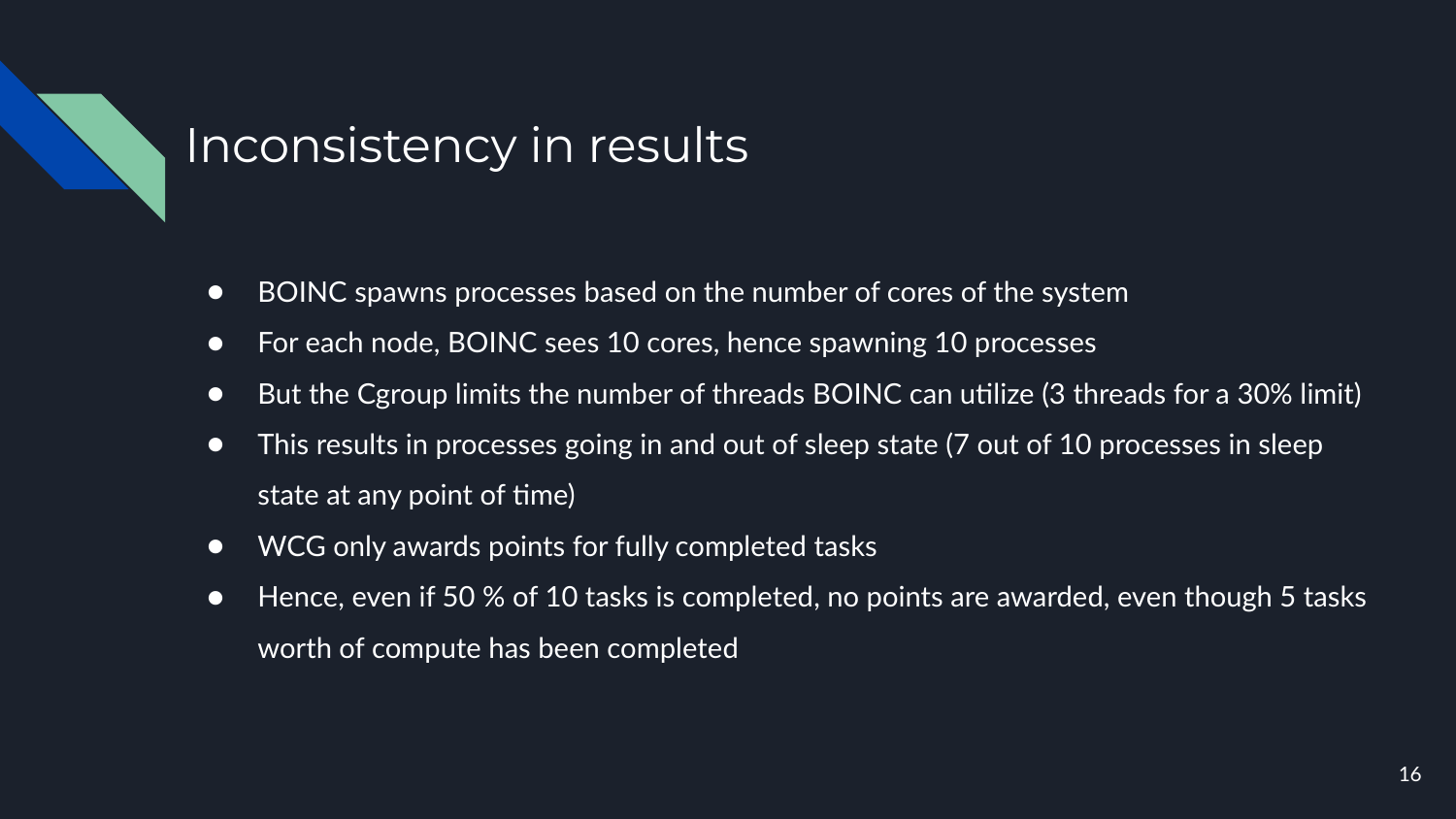

# Inconsistency in results
BOINC spawns processes based on the number of cores of the system
For each node, BOINC sees 10 cores, hence spawning 10 processes
But the Cgroup limits the number of threads BOINC can utilize (3 threads for a 30% limit)
This results in processes going in and out of sleep state (7 out of 10 processes in sleep state at any point of time)
WCG only awards points for fully completed tasks
Hence, even if 50 % of 10 tasks is completed, no points are awarded, even though 5 tasks worth of compute has been completed
16